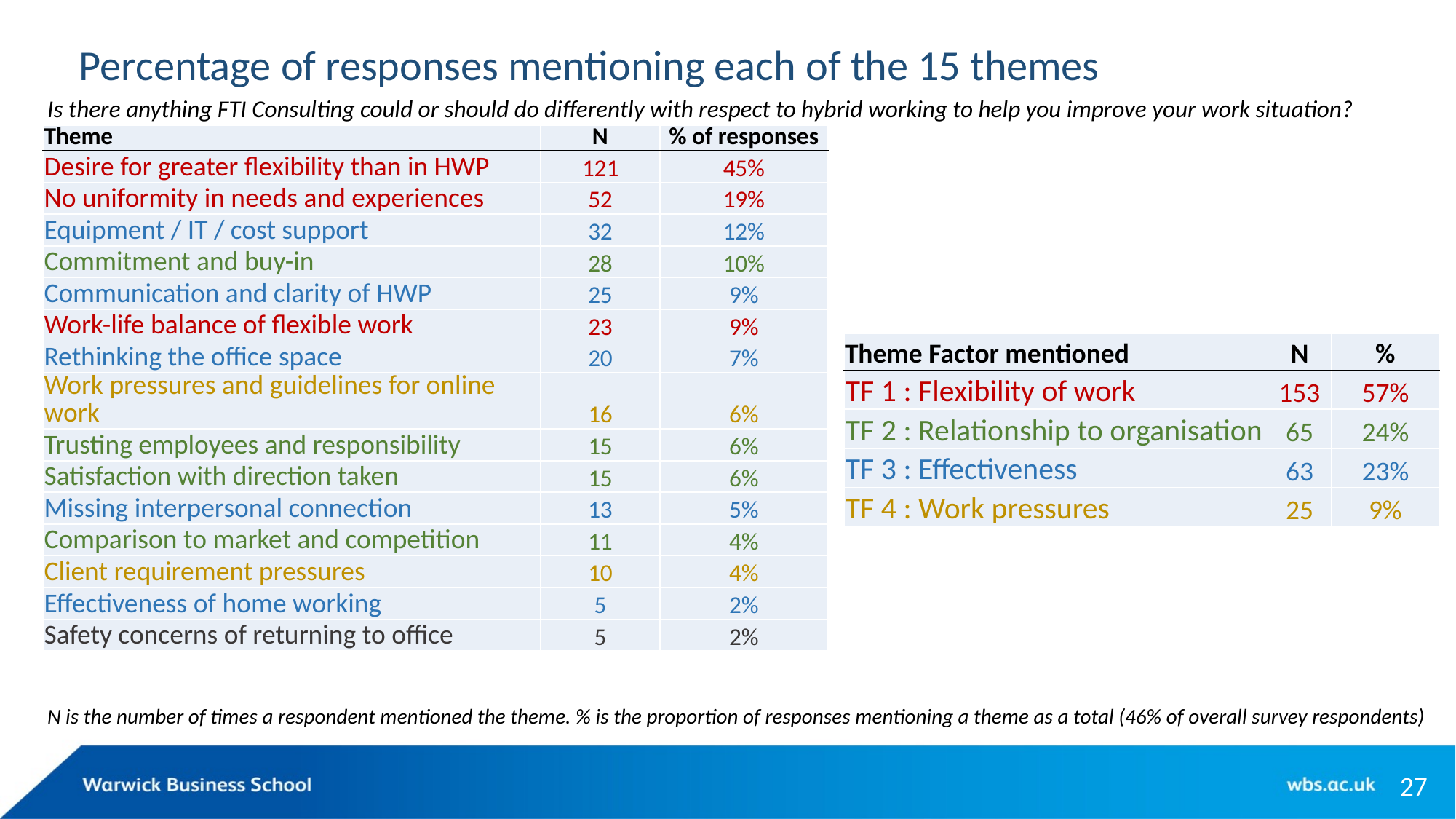

Percentage of responses mentioning each of the 15 themes
Is there anything FTI Consulting could or should do differently with respect to hybrid working to help you improve your work situation?
| Theme | N | % of responses |
| --- | --- | --- |
| Desire for greater flexibility than in HWP | 121 | 45% |
| No uniformity in needs and experiences | 52 | 19% |
| Equipment / IT / cost support | 32 | 12% |
| Commitment and buy-in | 28 | 10% |
| Communication and clarity of HWP | 25 | 9% |
| Work-life balance of flexible work | 23 | 9% |
| Rethinking the office space | 20 | 7% |
| Work pressures and guidelines for online work | 16 | 6% |
| Trusting employees and responsibility | 15 | 6% |
| Satisfaction with direction taken | 15 | 6% |
| Missing interpersonal connection | 13 | 5% |
| Comparison to market and competition | 11 | 4% |
| Client requirement pressures | 10 | 4% |
| Effectiveness of home working | 5 | 2% |
| Safety concerns of returning to office | 5 | 2% |
| Theme Factor mentioned | N | % |
| --- | --- | --- |
| TF 1 : Flexibility of work | 153 | 57% |
| TF 2 : Relationship to organisation | 65 | 24% |
| TF 3 : Effectiveness | 63 | 23% |
| TF 4 : Work pressures | 25 | 9% |
N is the number of times a respondent mentioned the theme. % is the proportion of responses mentioning a theme as a total (46% of overall survey respondents)
27